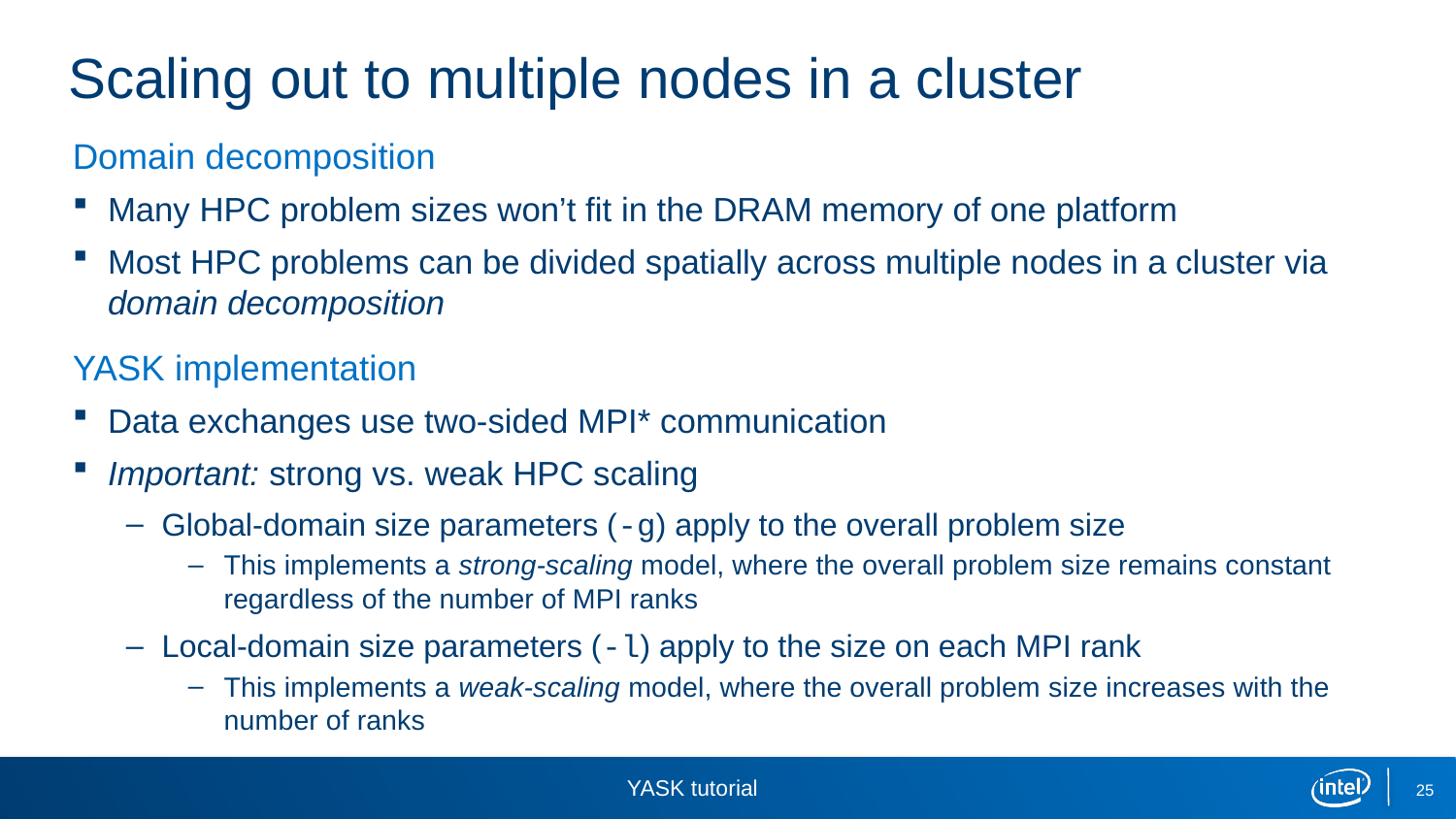

# Scaling out to multiple nodes in a cluster
Domain decomposition
Many HPC problem sizes won’t fit in the DRAM memory of one platform
Most HPC problems can be divided spatially across multiple nodes in a cluster via domain decomposition
YASK implementation
Data exchanges use two-sided MPI* communication
Important: strong vs. weak HPC scaling
Global-domain size parameters (-g) apply to the overall problem size
This implements a strong-scaling model, where the overall problem size remains constant regardless of the number of MPI ranks
Local-domain size parameters (-l) apply to the size on each MPI rank
This implements a weak-scaling model, where the overall problem size increases with the number of ranks

YASK tutorial
25